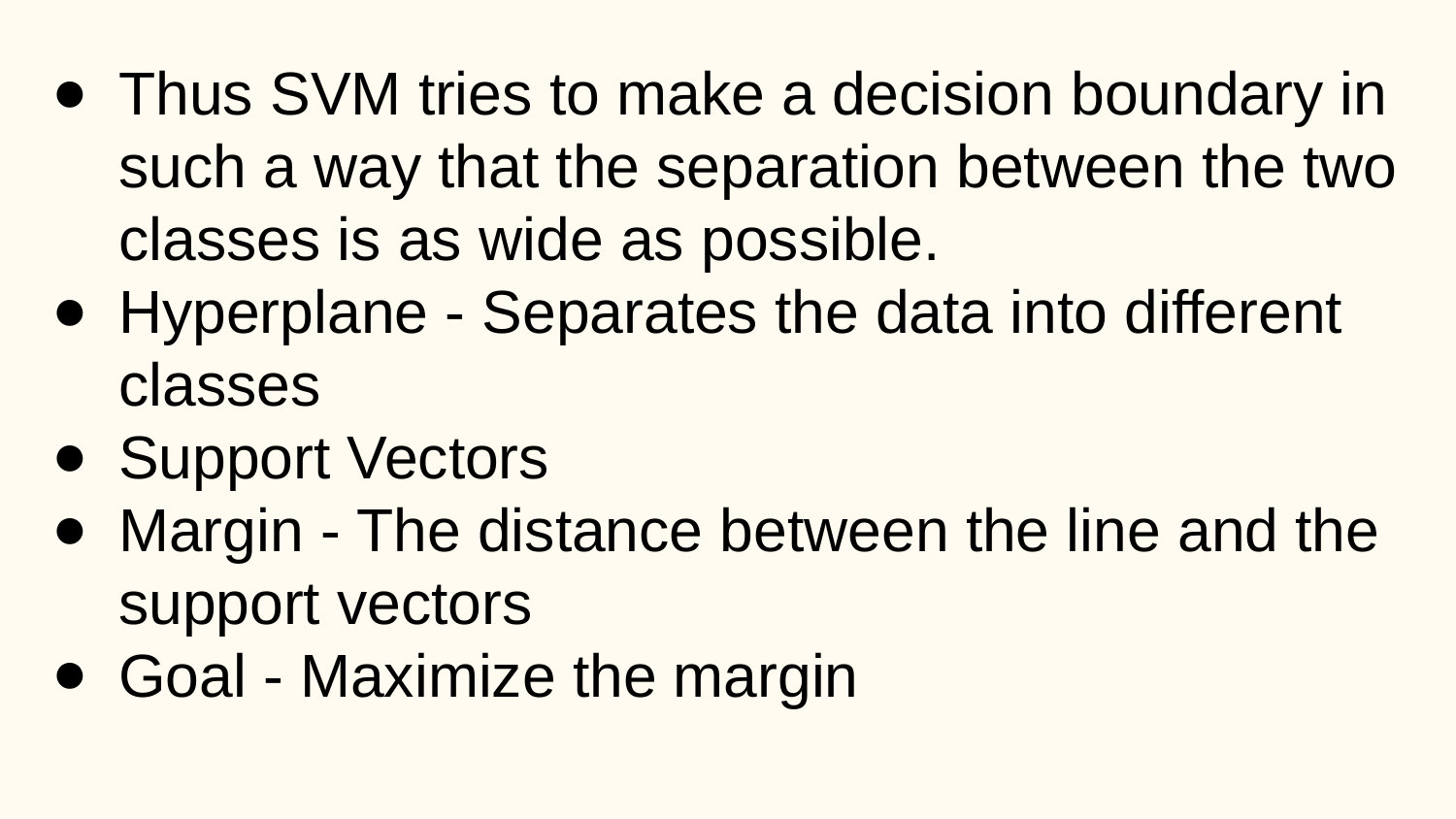

Thus SVM tries to make a decision boundary in such a way that the separation between the two classes is as wide as possible.
Hyperplane - Separates the data into different classes
Support Vectors
Margin - The distance between the line and the support vectors
Goal - Maximize the margin